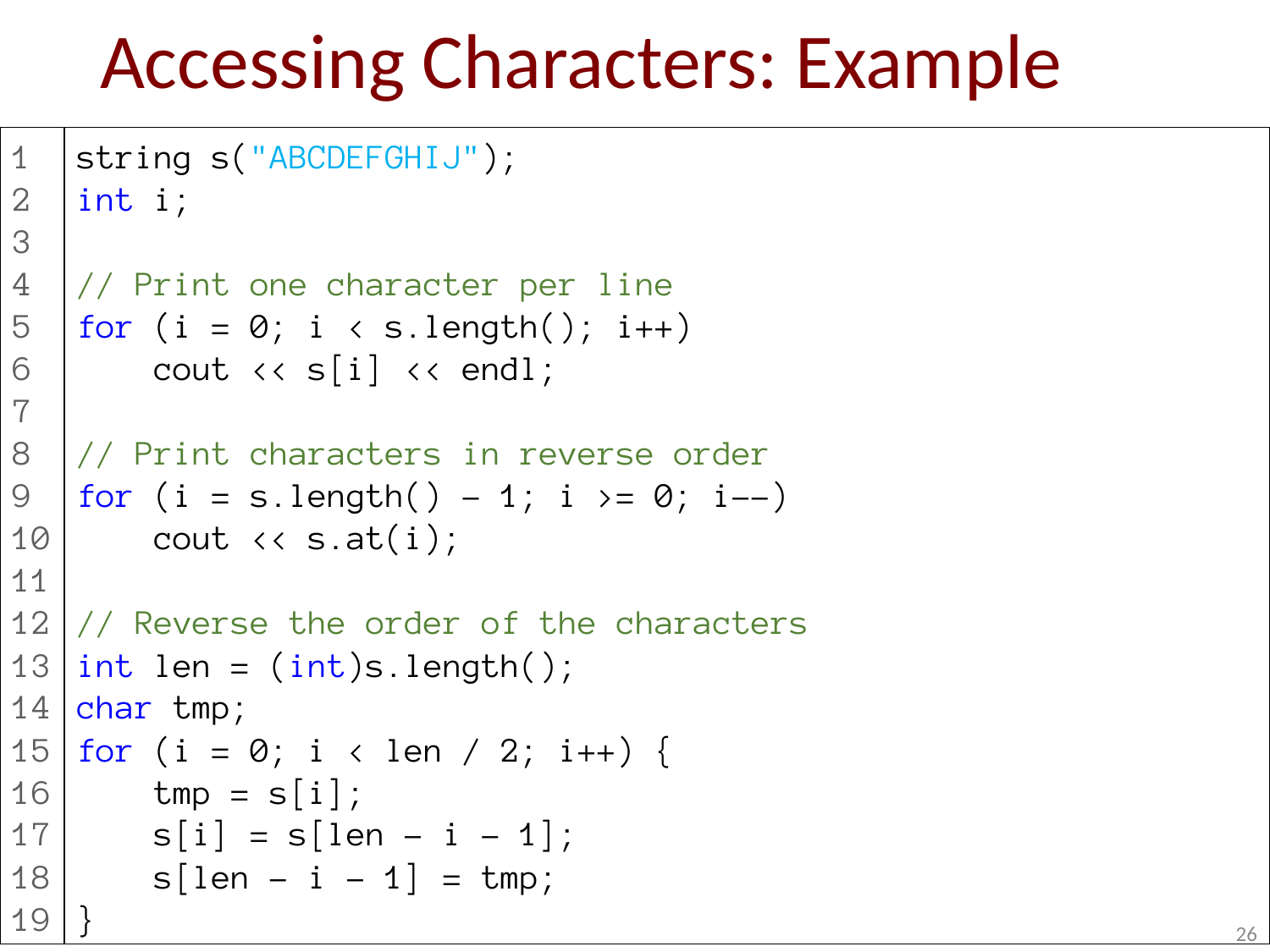

# Accessing Characters: Example
1
2
3
4
5
6
7
8
9
10
11
12
13
14
15
16
17
18
19
string s("ABCDEFGHIJ");
int i;

// Print one character per line
for (i = 0; i < s.length(); i++)
    cout << s[i] << endl;

// Print characters in reverse order
for (i = s.length() - 1; i >= 0; i--)
    cout << s.at(i);

// Reverse the order of the characters
int len = (int)s.length();
char tmp;
for (i = 0; i < len / 2; i++) {
    tmp = s[i];
    s[i] = s[len - i - 1];
    s[len - i - 1] = tmp;
}
26